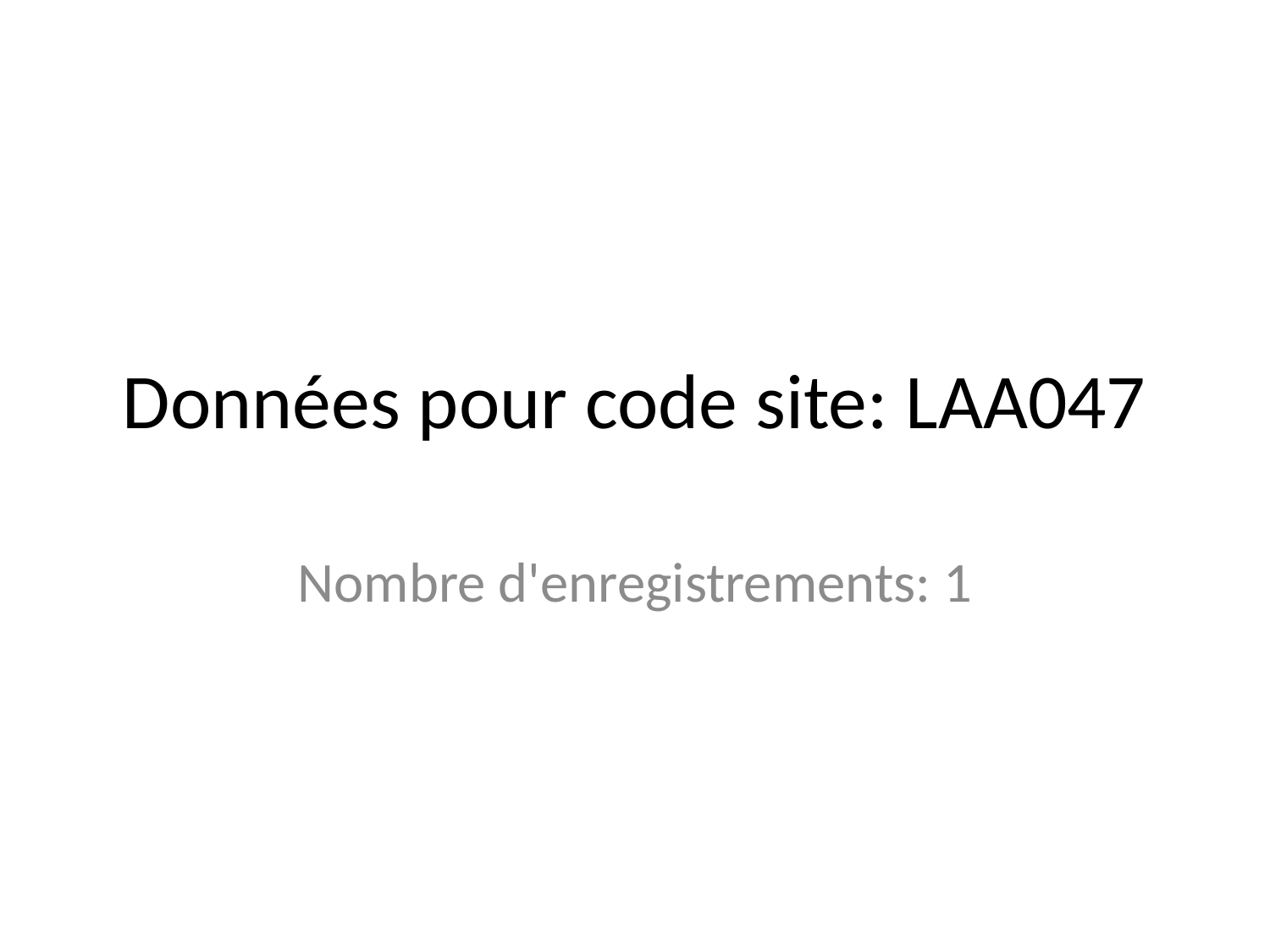

# Données pour code site: LAA047
Nombre d'enregistrements: 1